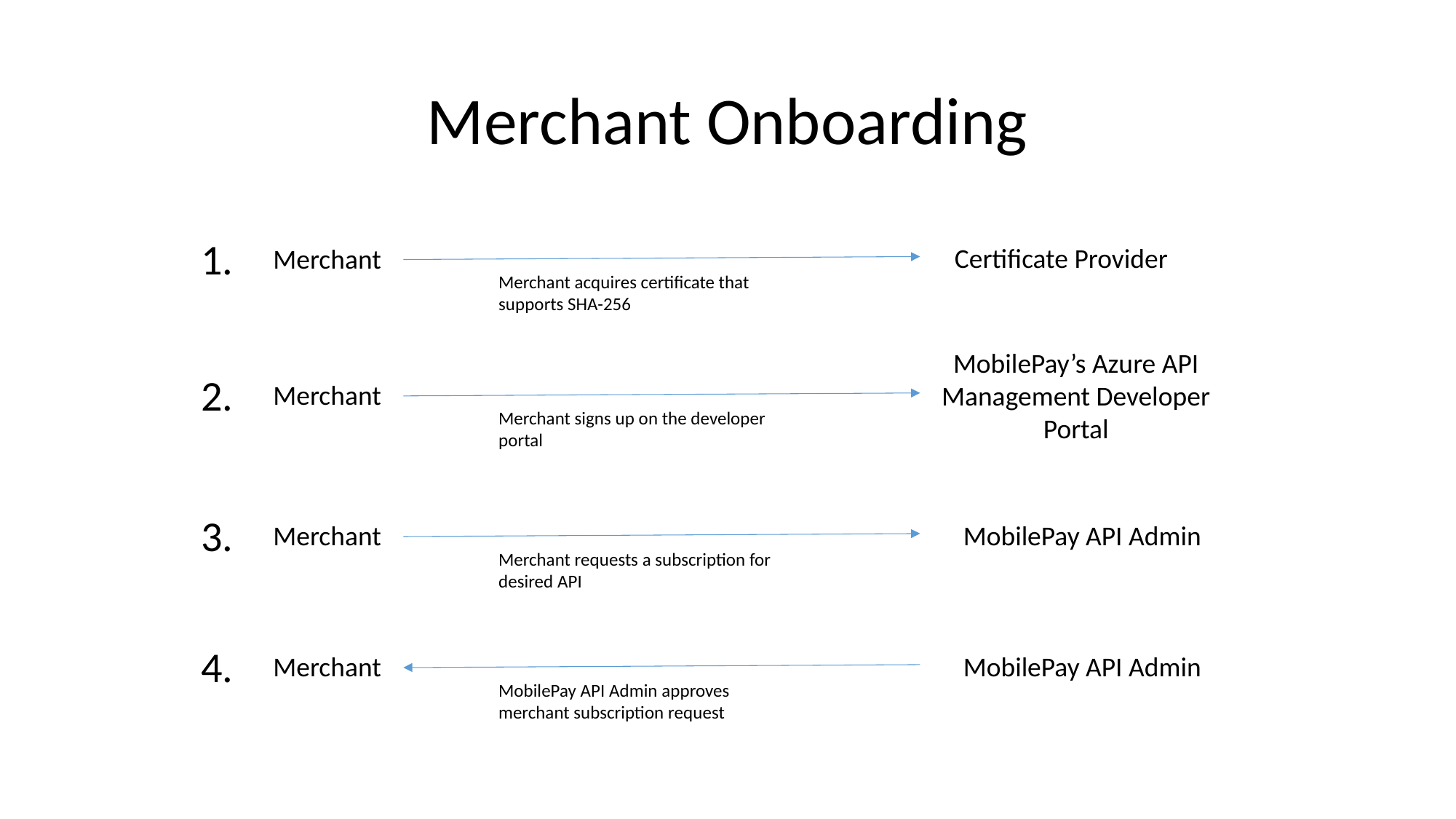

# Merchant Onboarding
1.
Certificate Provider
Merchant
Merchant acquires certificate that supports SHA-256
MobilePay’s Azure API
Management Developer Portal
2.
Merchant
Merchant signs up on the developer portal
3.
MobilePay API Admin
Merchant
Merchant requests a subscription for desired API
4.
MobilePay API Admin
Merchant
MobilePay API Admin approves merchant subscription request